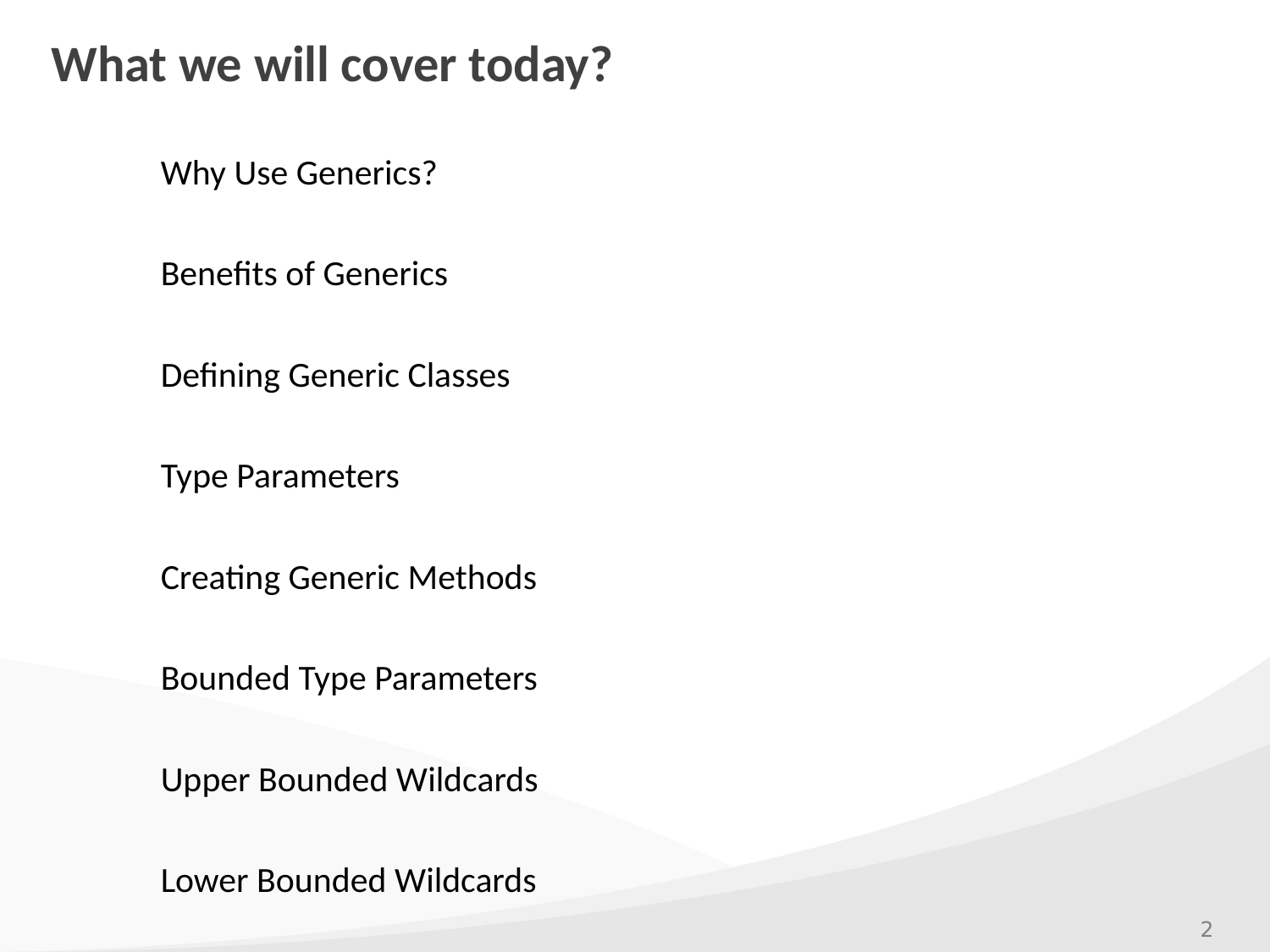

# What we will cover today?
Why Use Generics?
Benefits of Generics
Defining Generic Classes
Type Parameters
Creating Generic Methods
Bounded Type Parameters
Upper Bounded Wildcards
Lower Bounded Wildcards
Unbounded Wildcards